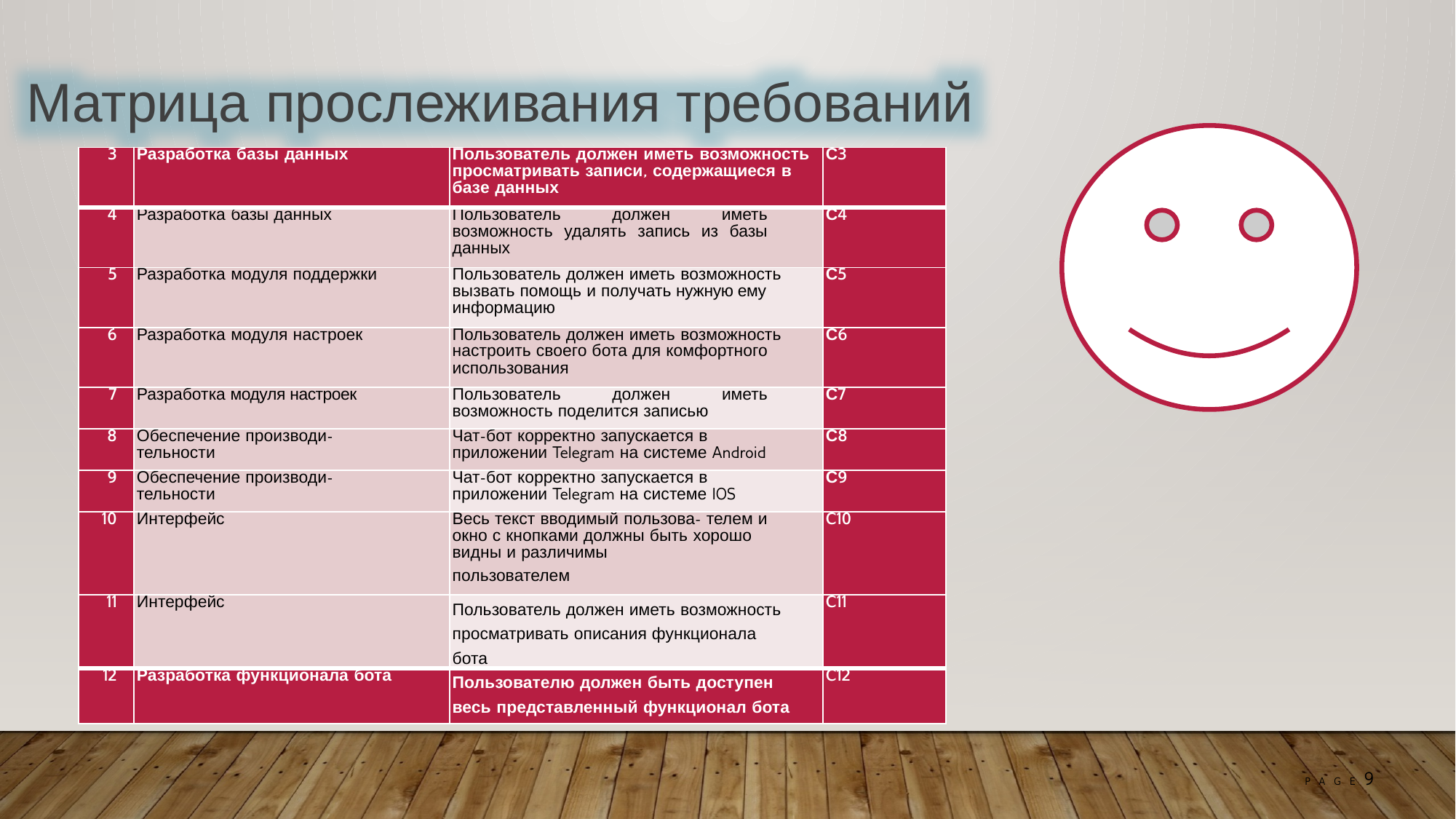

Матрица прослеживания требований

| 3 | Разработка базы данных | Пользователь должен иметь возможность просматривать записи, содержащиеся в базе данных | С3 |
| --- | --- | --- | --- |
| 4 | Разработка базы данных | Пользователь должен иметь возможность удалять запись из базы данных | С4 |
| 5 | Разработка модуля поддержки | Пользователь должен иметь возможность вызвать помощь и получать нужную ему информацию | С5 |
| 6 | Разработка модуля настроек | Пользователь должен иметь возможность настроить своего бота для комфортного использования | С6 |
| 7 | Разработка модуля настроек | Пользователь должен иметь возможность поделится записью | С7 |
| 8 | Обеспечение производи- тельности | Чат-бот корректно запускается в приложении Telegram на системе Android | С8 |
| 9 | Обеспечение производи- тельности | Чат-бот корректно запускается в приложении Telegram на системе IOS | С9 |
| 10 | Интерфейс | Весь текст вводимый пользова- телем и окно с кнопками должны быть хорошо видны и различимы пользователем | C10 |
| 11 | Интерфейс | Пользователь должен иметь возможность просматривать описания функционала бота | C11 |
| 12 | Разработка функционала бота | Пользователю должен быть доступен весь представленный функционал бота | C12 |